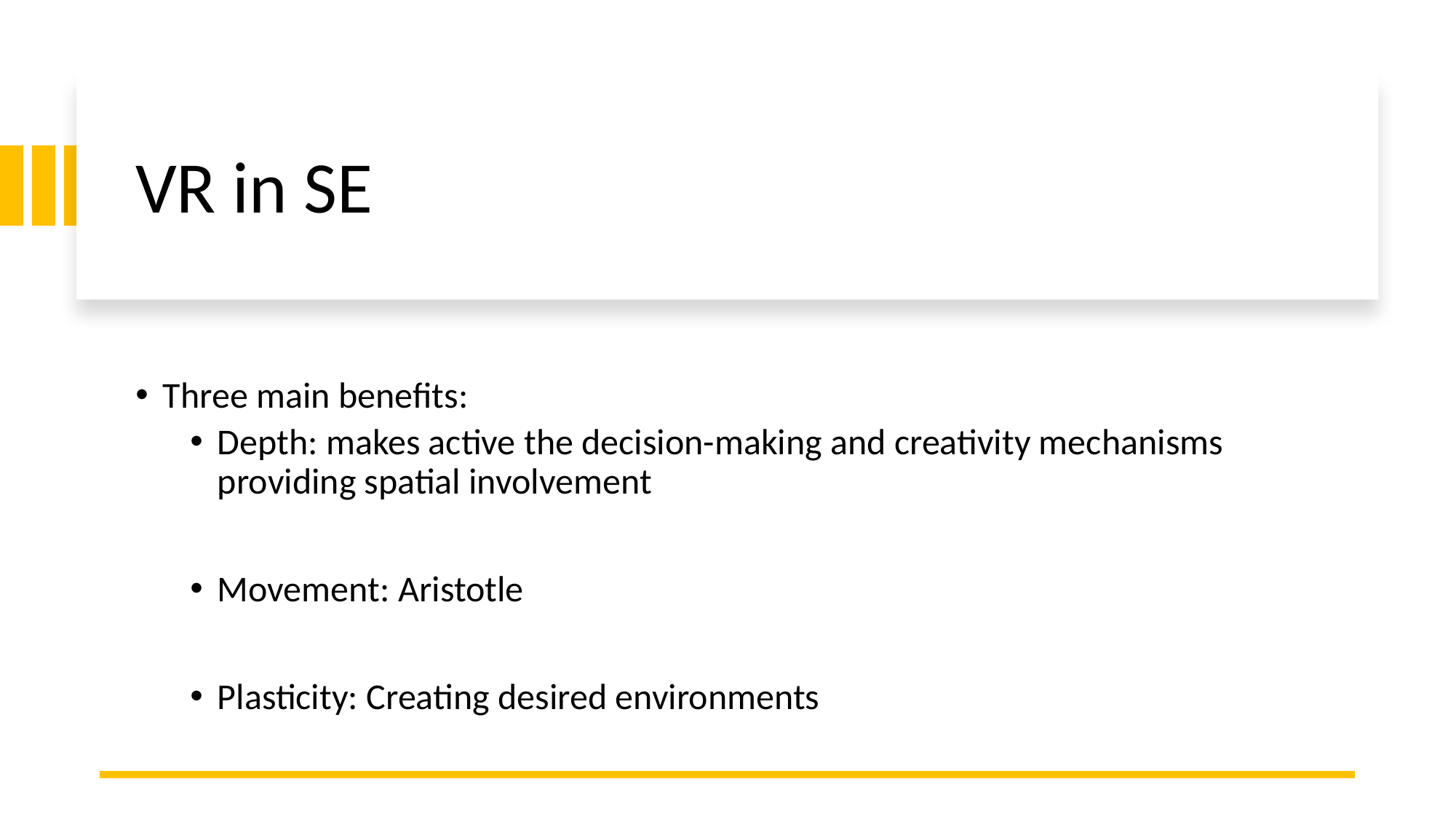

# VR in SE

Three main benefits:
Depth: makes active the decision-making and creativity mechanisms providing spatial involvement

Movement: Aristotle

Plasticity: Creating desired environments